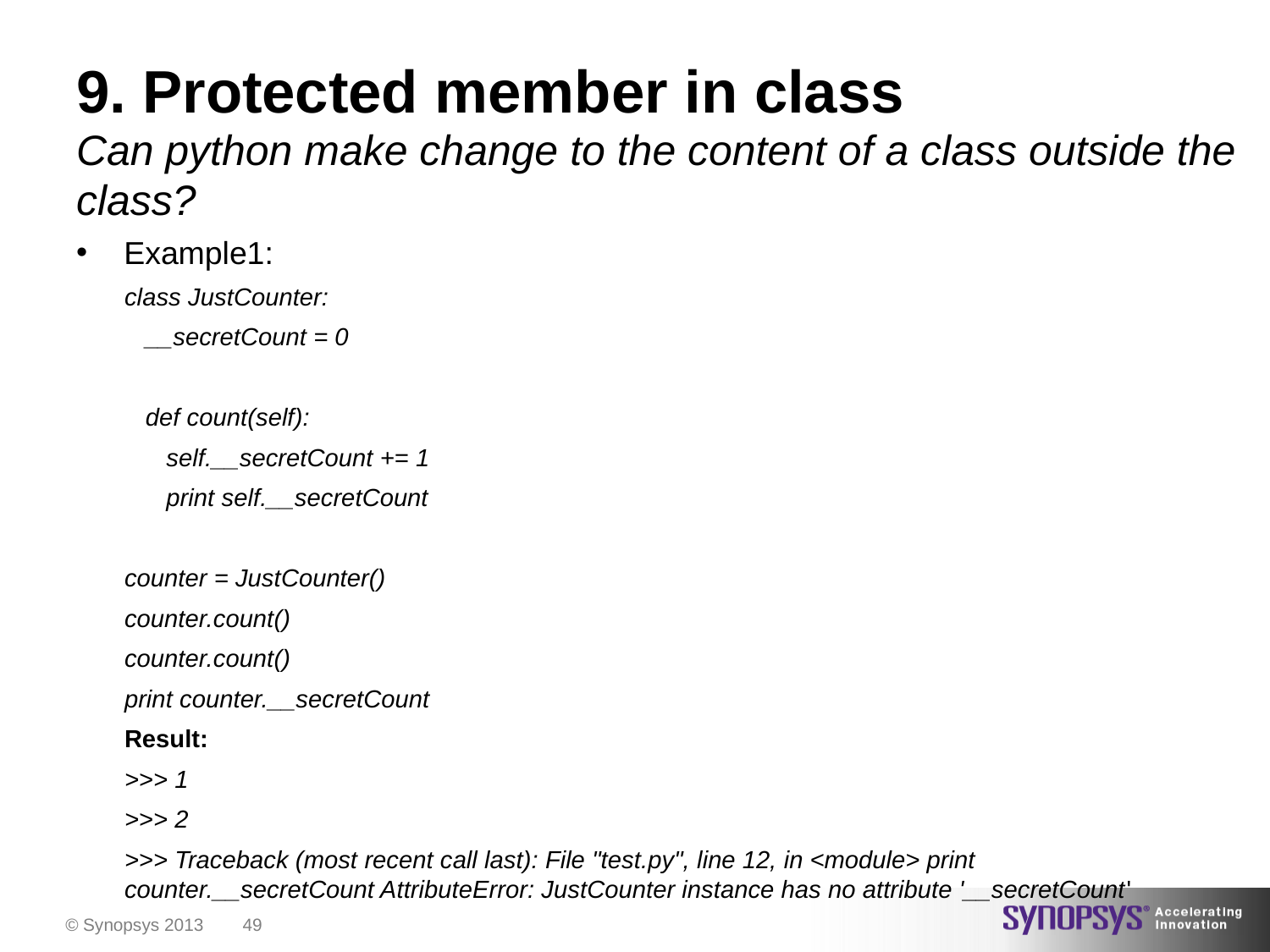

# 9. Protected member in class
Can python make change to the content of a class outside the class?
Example1:
class JustCounter:
   __secretCount = 0

   def count(self):
      self.__secretCount += 1
      print self.__secretCount

counter = JustCounter()
counter.count()
counter.count()
print counter.__secretCount
Result:
>>> 1
>>> 2
>>> Traceback (most recent call last): File "test.py", line 12, in <module> print counter.__secretCount AttributeError: JustCounter instance has no attribute '__secretCount'